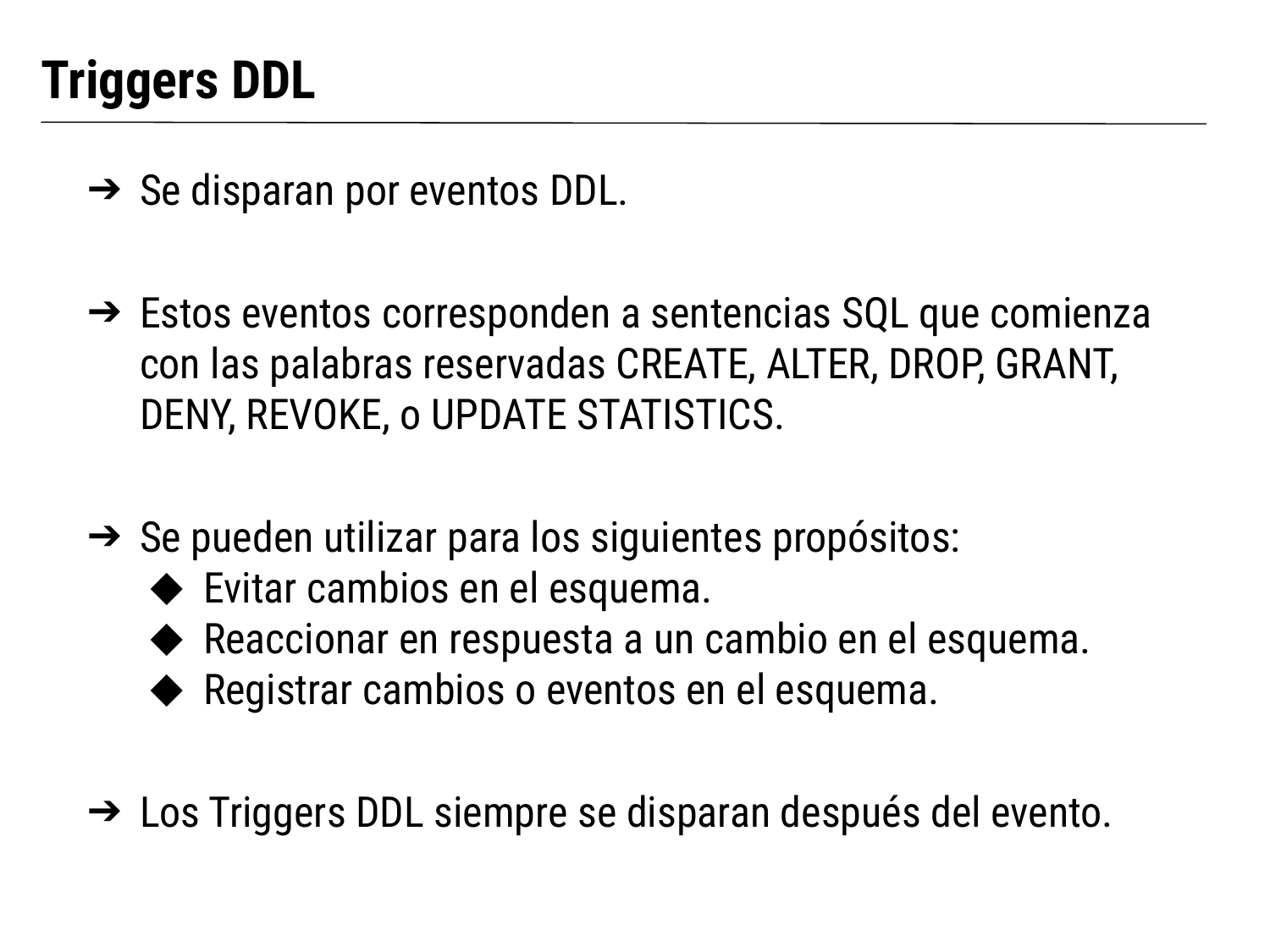

# Triggers DDL
Se disparan por eventos DDL.

Estos eventos corresponden a sentencias SQL que comienza con las palabras reservadas CREATE, ALTER, DROP, GRANT, DENY, REVOKE, o UPDATE STATISTICS.

Se pueden utilizar para los siguientes propósitos:
Evitar cambios en el esquema.
Reaccionar en respuesta a un cambio en el esquema.
Registrar cambios o eventos en el esquema.

Los Triggers DDL siempre se disparan después del evento.